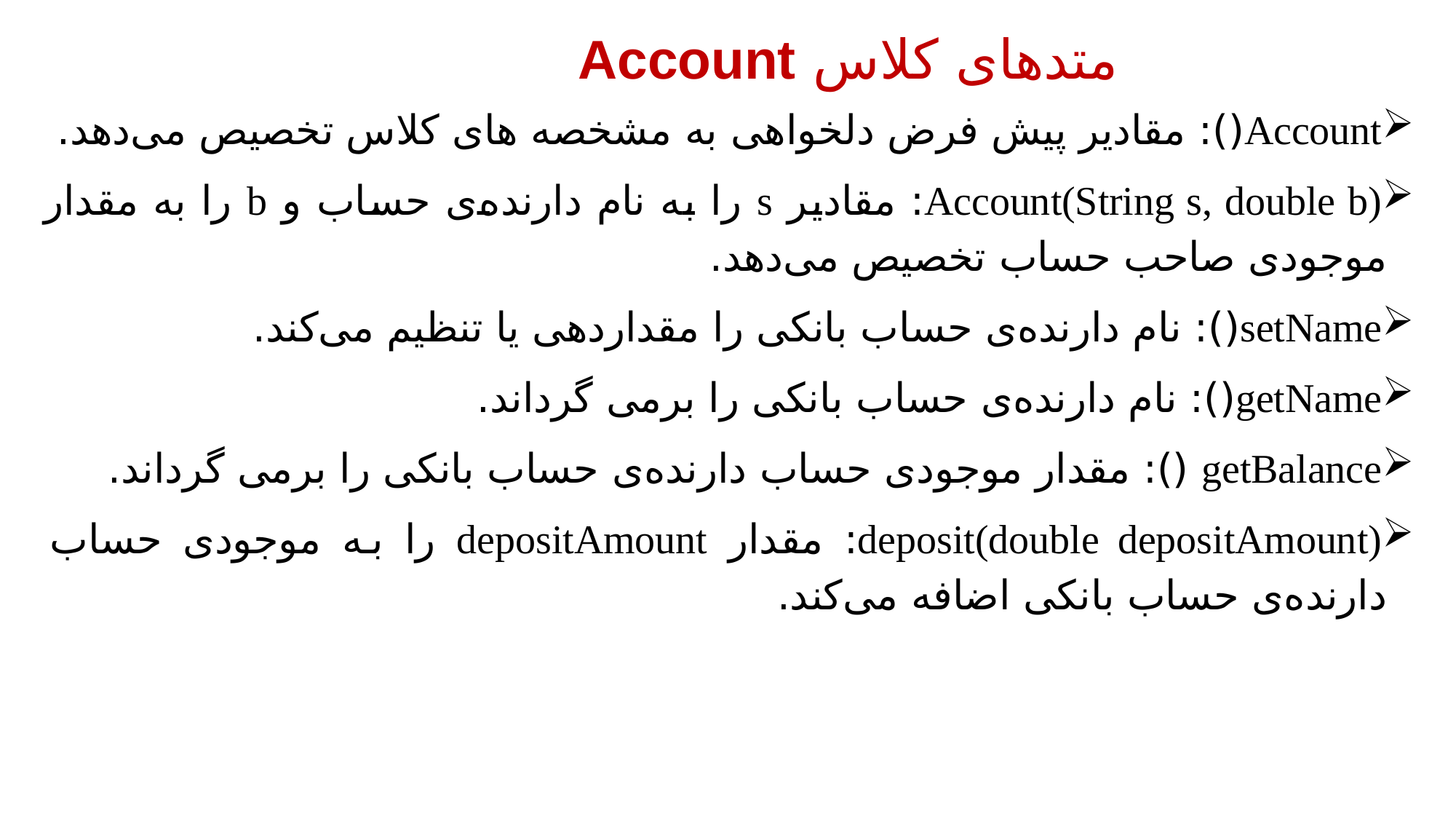

متدهای کلاس Account
Account(): مقادیر پیش فرض دلخواهی به مشخصه های کلاس تخصیص می‌دهد.
Account(String s, double b): مقادیر s را به نام دارنده‌ی حساب و b را به مقدار موجودی صاحب حساب تخصیص می‌دهد.
setName(): نام دارنده‌ی حساب بانکی را مقداردهی یا تنظیم می‌کند.
getName(): نام دارنده‌ی حساب بانکی را برمی گرداند.
getBalance (): مقدار موجودی حساب دارنده‌ی حساب بانکی را برمی گرداند.
deposit(double depositAmount): مقدار depositAmount را به موجودی حساب دارنده‌ی حساب بانکی اضافه می‌کند.